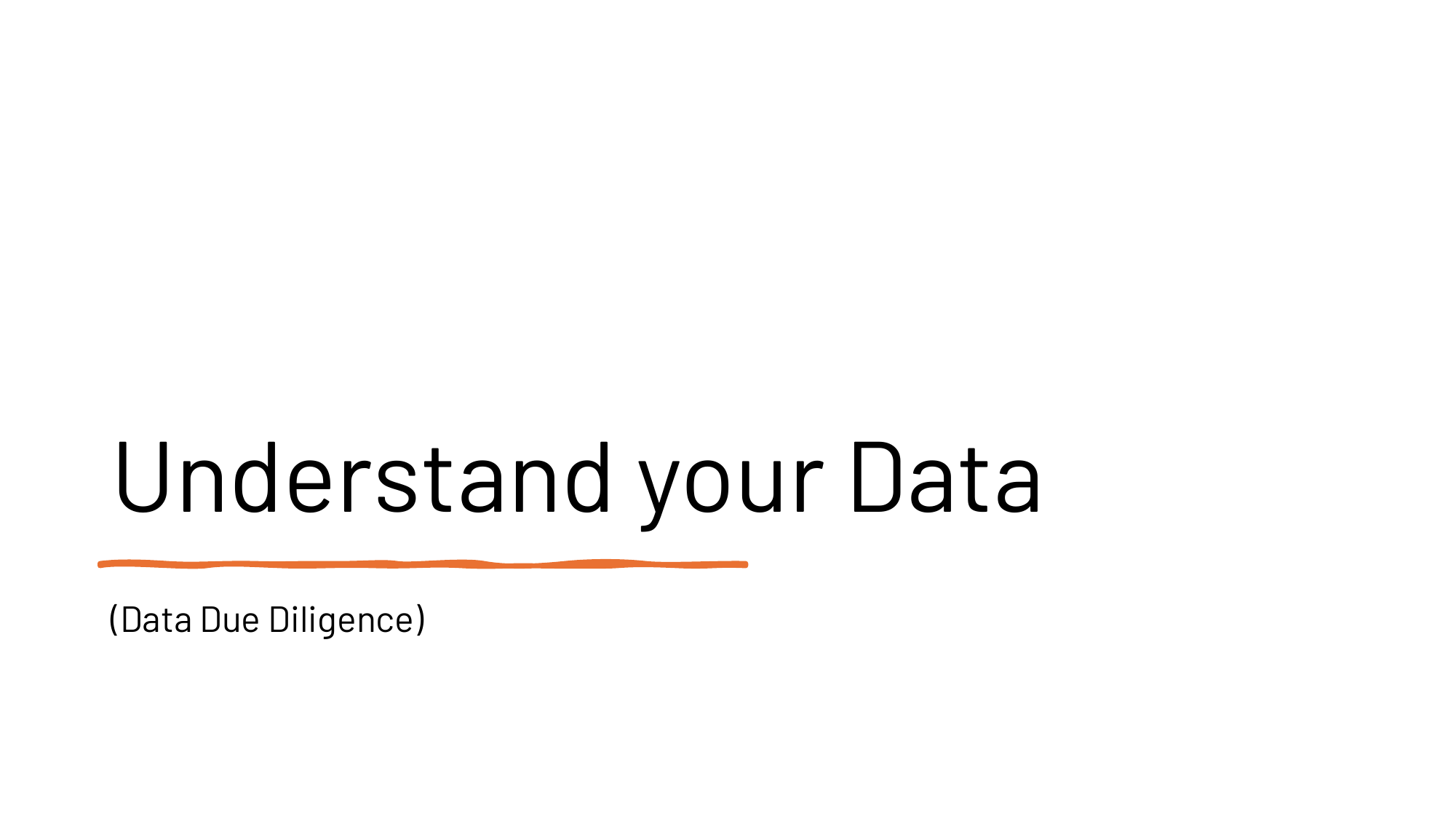

# Understand your Data

(Data Due Diligence)